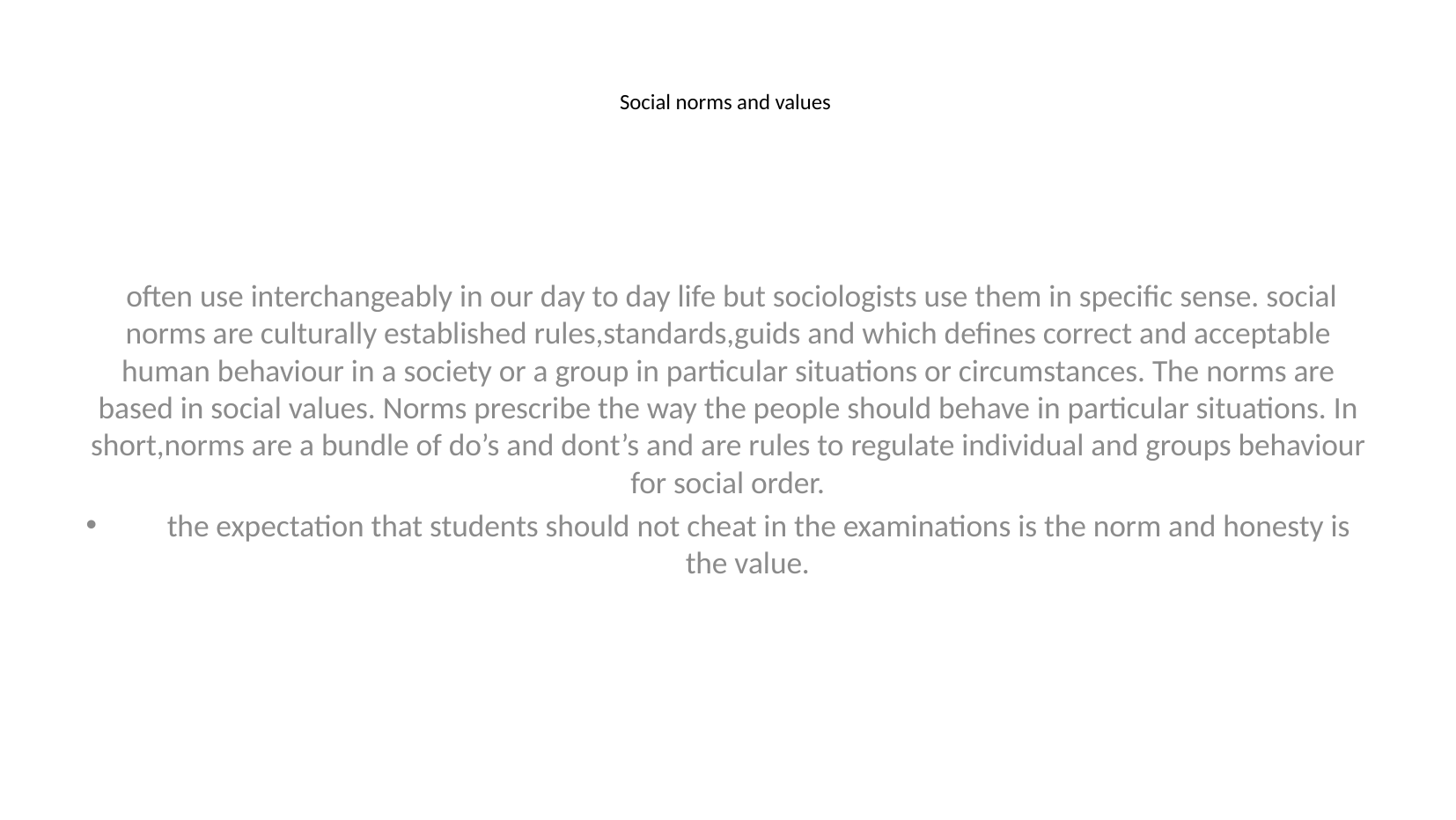

# Social norms and values
 often use interchangeably in our day to day life but sociologists use them in specific sense. social norms are culturally established rules,standards,guids and which defines correct and acceptable human behaviour in a society or a group in particular situations or circumstances. The norms are based in social values. Norms prescribe the way the people should behave in particular situations. In short,norms are a bundle of do’s and dont’s and are rules to regulate individual and groups behaviour for social order.
   the expectation that students should not cheat in the examinations is the norm and honesty is the value.